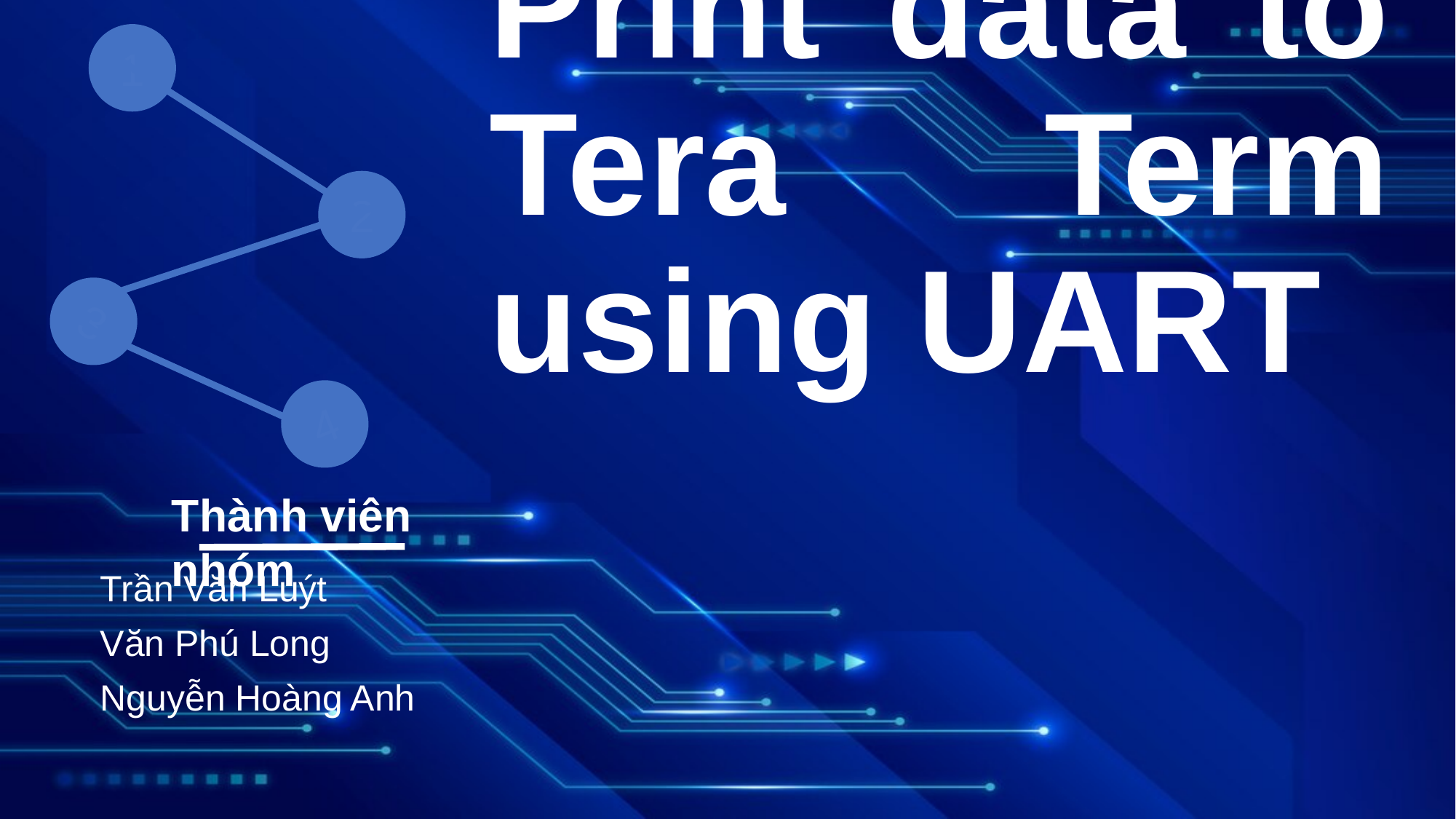

1
# Print data to Tera Term using UART
2
3
4
Thành viên nhóm
Trần Văn Luýt
Văn Phú Long
Nguyễn Hoàng Anh